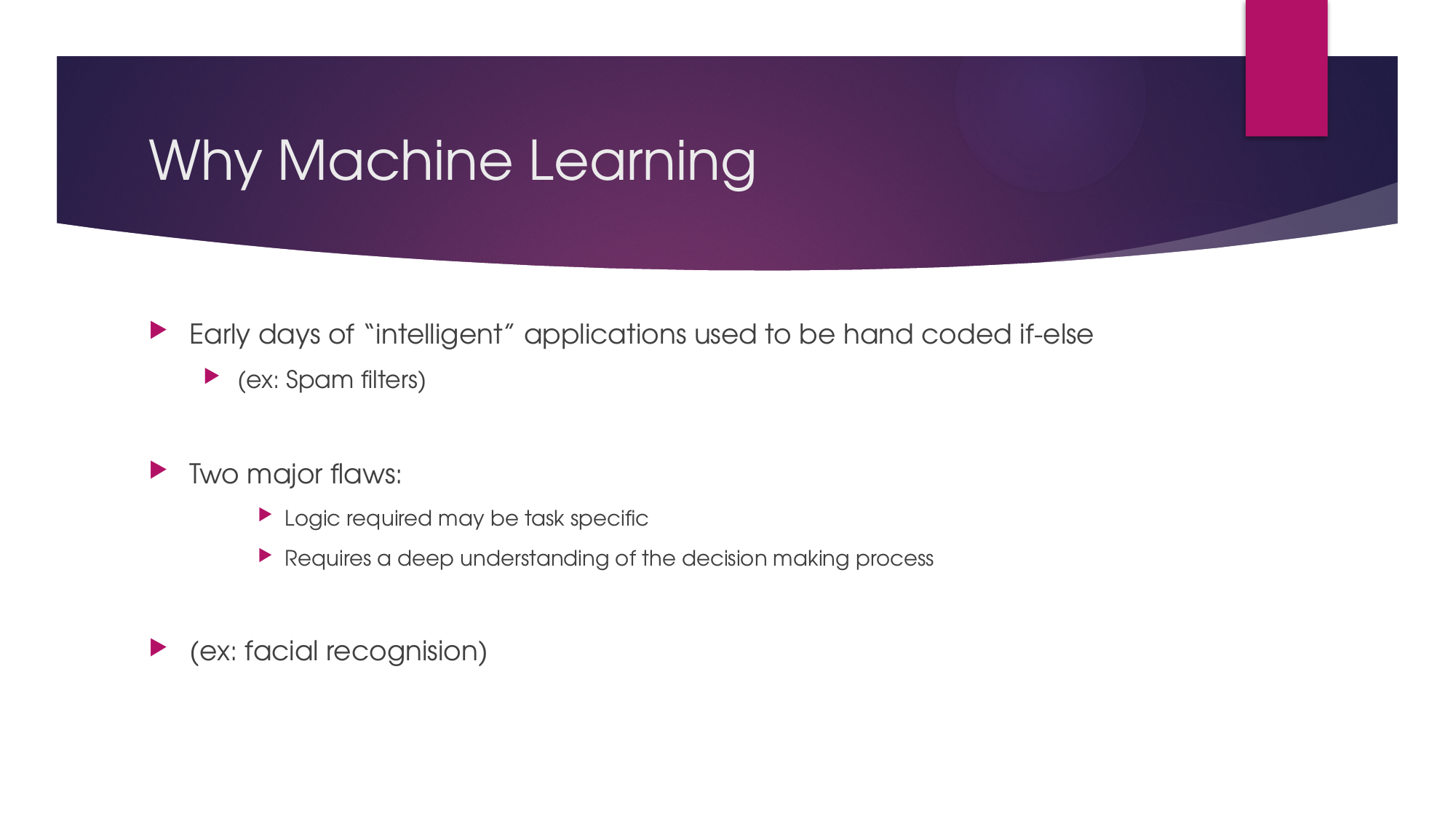

# Why Machine Learning
Early days of “intelligent” applications used to be hand coded if-else
(ex: Spam filters)

Two major flaws:
Logic required may be task specific
Requires a deep understanding of the decision making process

(ex: facial recognision)